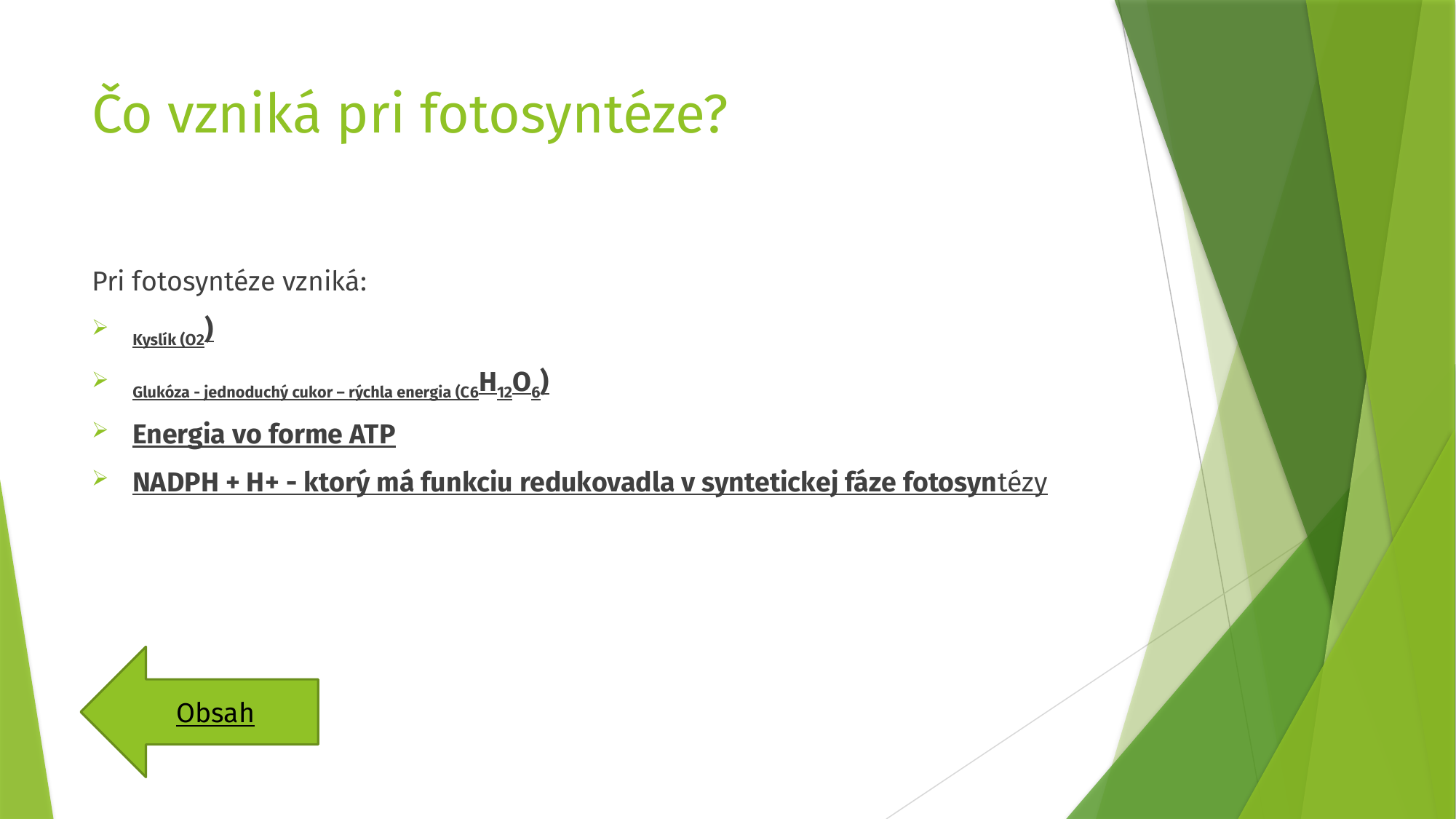

# Čo vzniká pri fotosyntéze?
Pri fotosyntéze vzniká:
Kyslík (O2)
Glukóza - jednoduchý cukor – rýchla energia (C6H12O6)
Energia vo forme ATP
NADPH + H+ - ktorý má funkciu redukovadla v syntetickej fáze fotosyntézy
Obsah